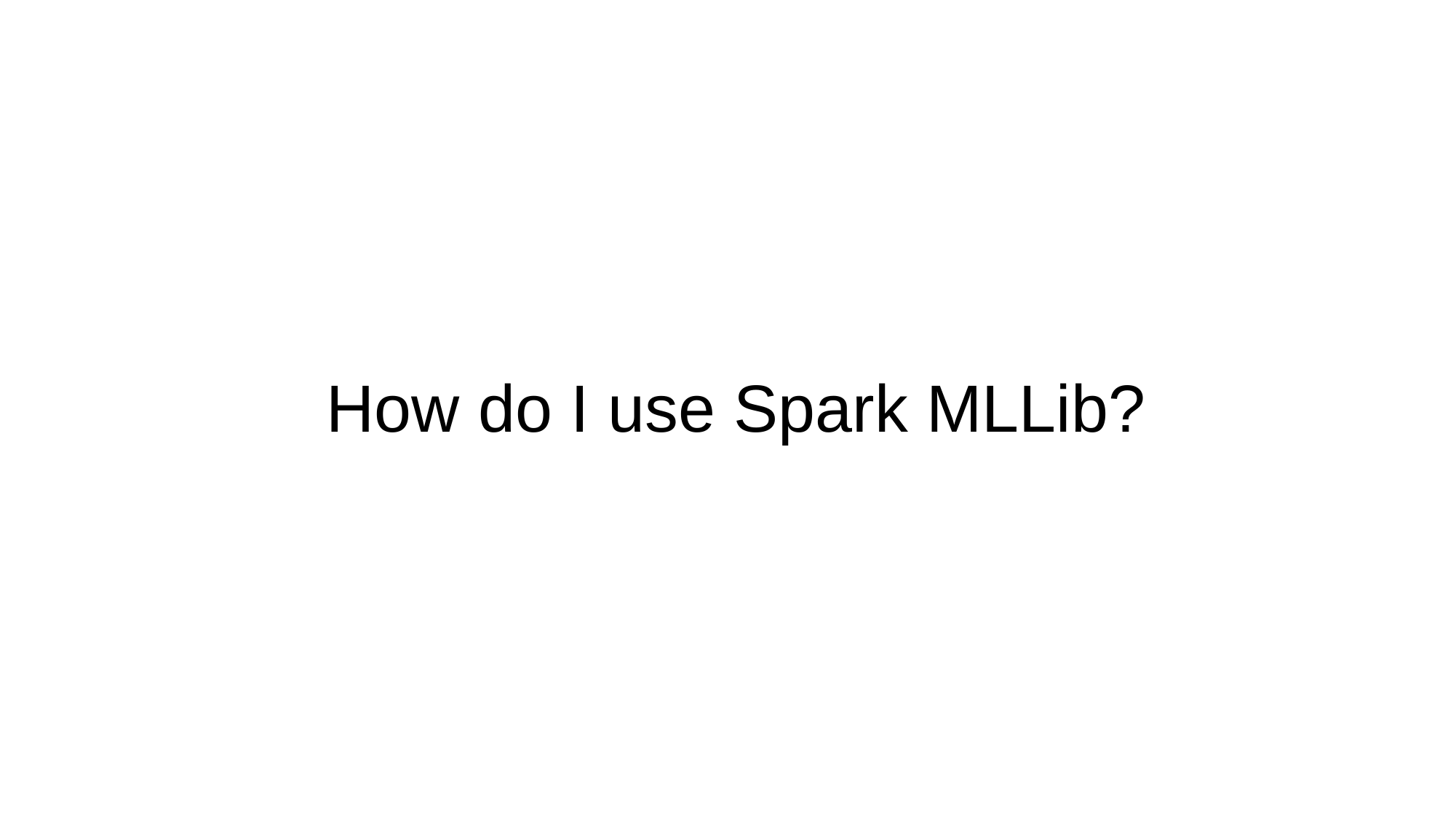

# How do I use Spark MLLib?